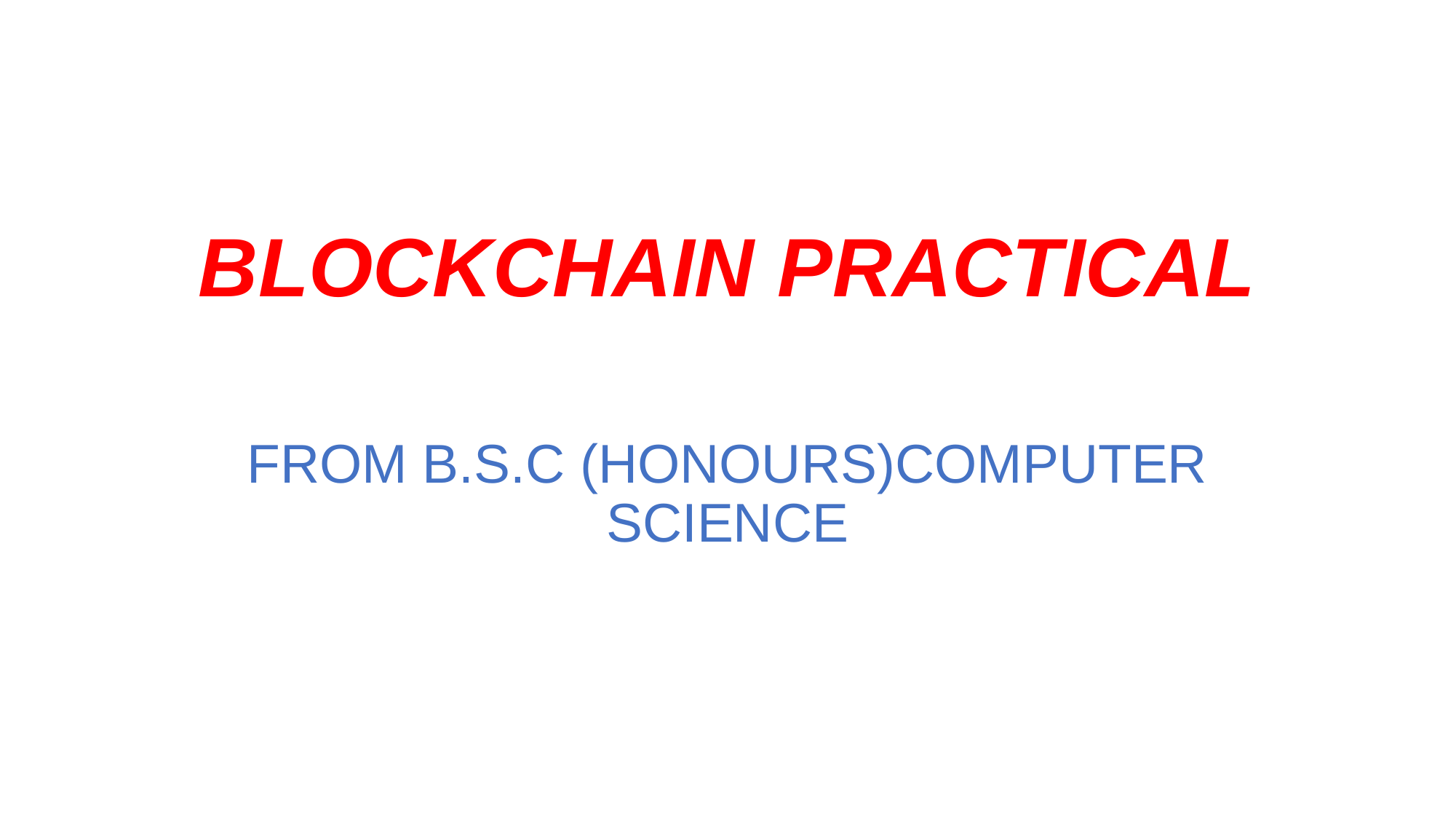

# BLOCKCHAIN PRACTICAL
FROM B.S.C (HONOURS)COMPUTER SCIENCE